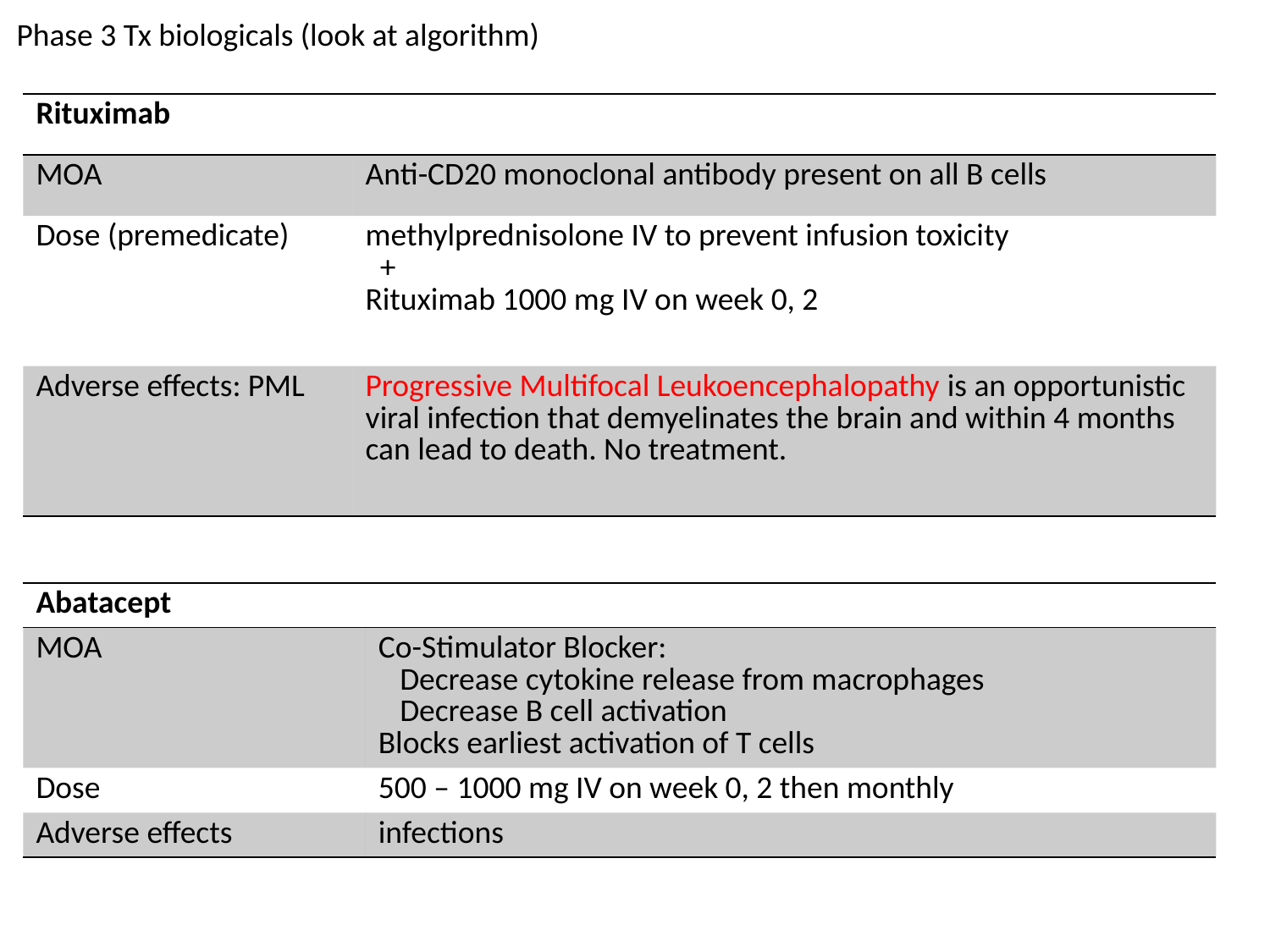

Phase 3 Tx biologicals (look at algorithm)
| Rituximab |  |
| --- | --- |
| MOA | Anti-CD20 monoclonal antibody present on all B cells |
| Dose (premedicate) | methylprednisolone IV to prevent infusion toxicity + Rituximab 1000 mg IV on week 0, 2 |
| Adverse effects: PML | Progressive Multifocal Leukoencephalopathy is an opportunistic viral infection that demyelinates the brain and within 4 months can lead to death. No treatment. |
| Abatacept |  |
| --- | --- |
| MOA | Co-Stimulator Blocker: Decrease cytokine release from macrophages Decrease B cell activation Blocks earliest activation of T cells |
| Dose | 500 – 1000 mg IV on week 0, 2 then monthly |
| Adverse effects | infections |